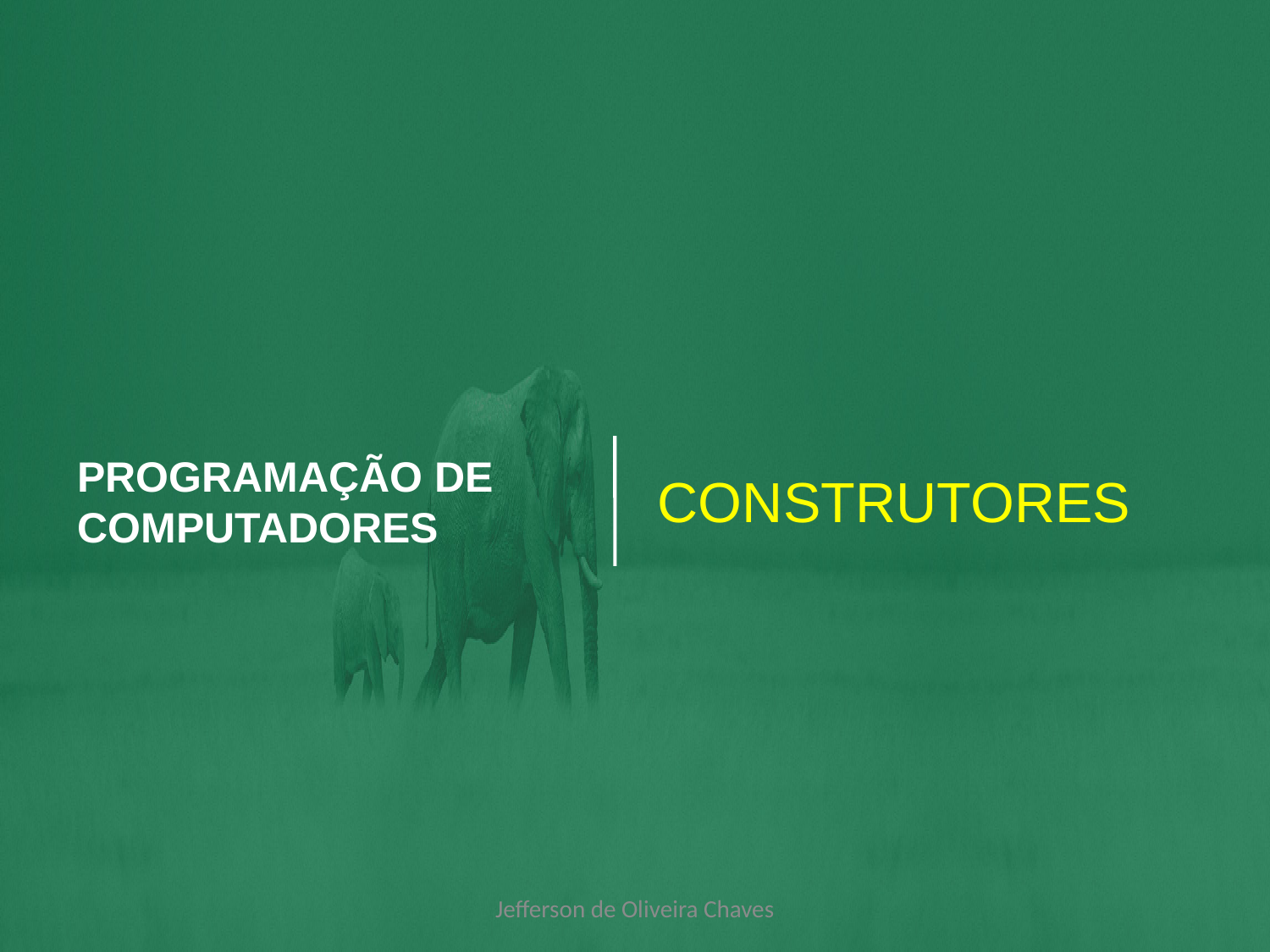

CONSTRUTORES
PROGRAMAÇÃO DE COMPUTADORES
Jefferson de Oliveira Chaves